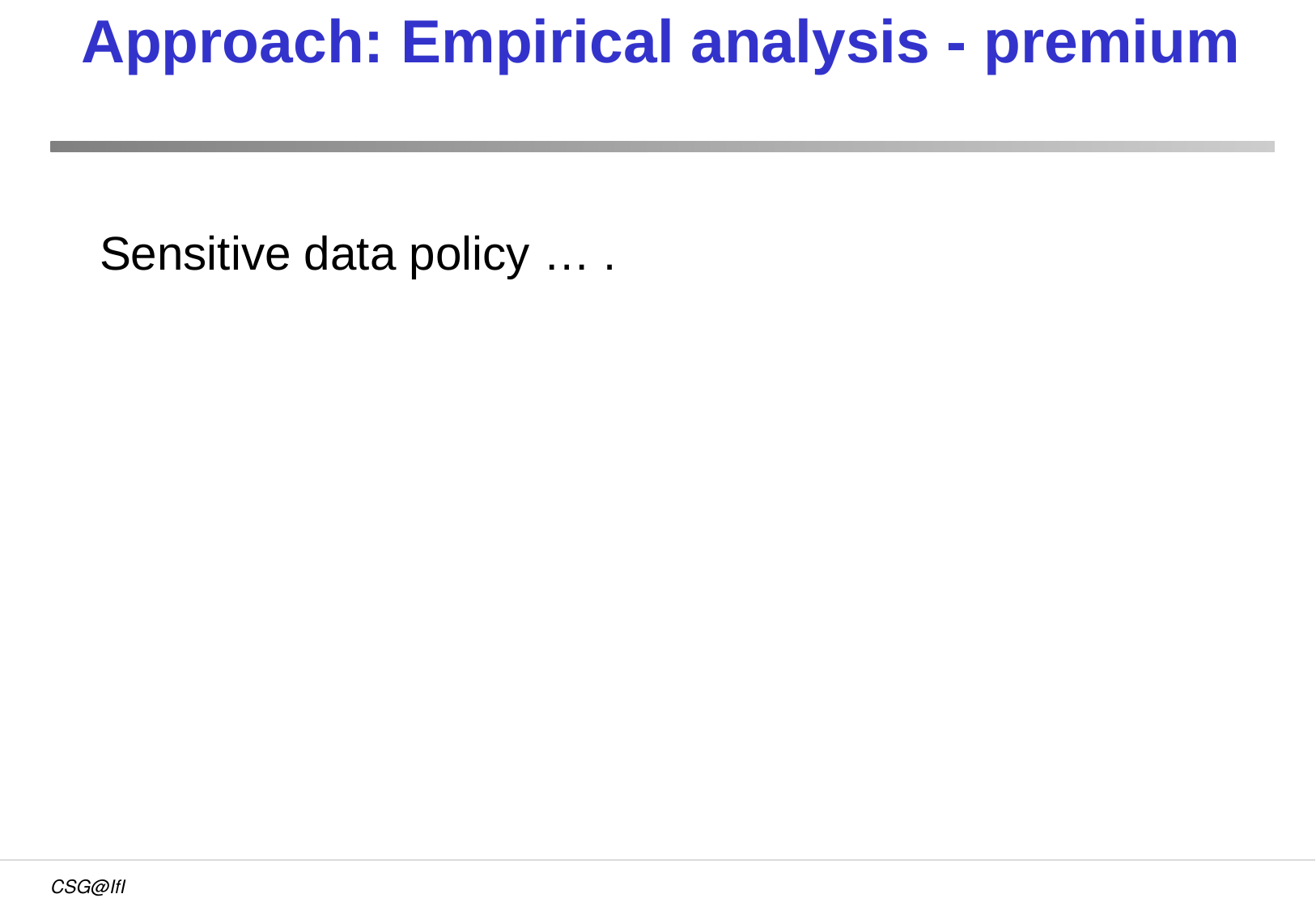

# Approach: Empirical analysis - premium

Sensitive data policy … .